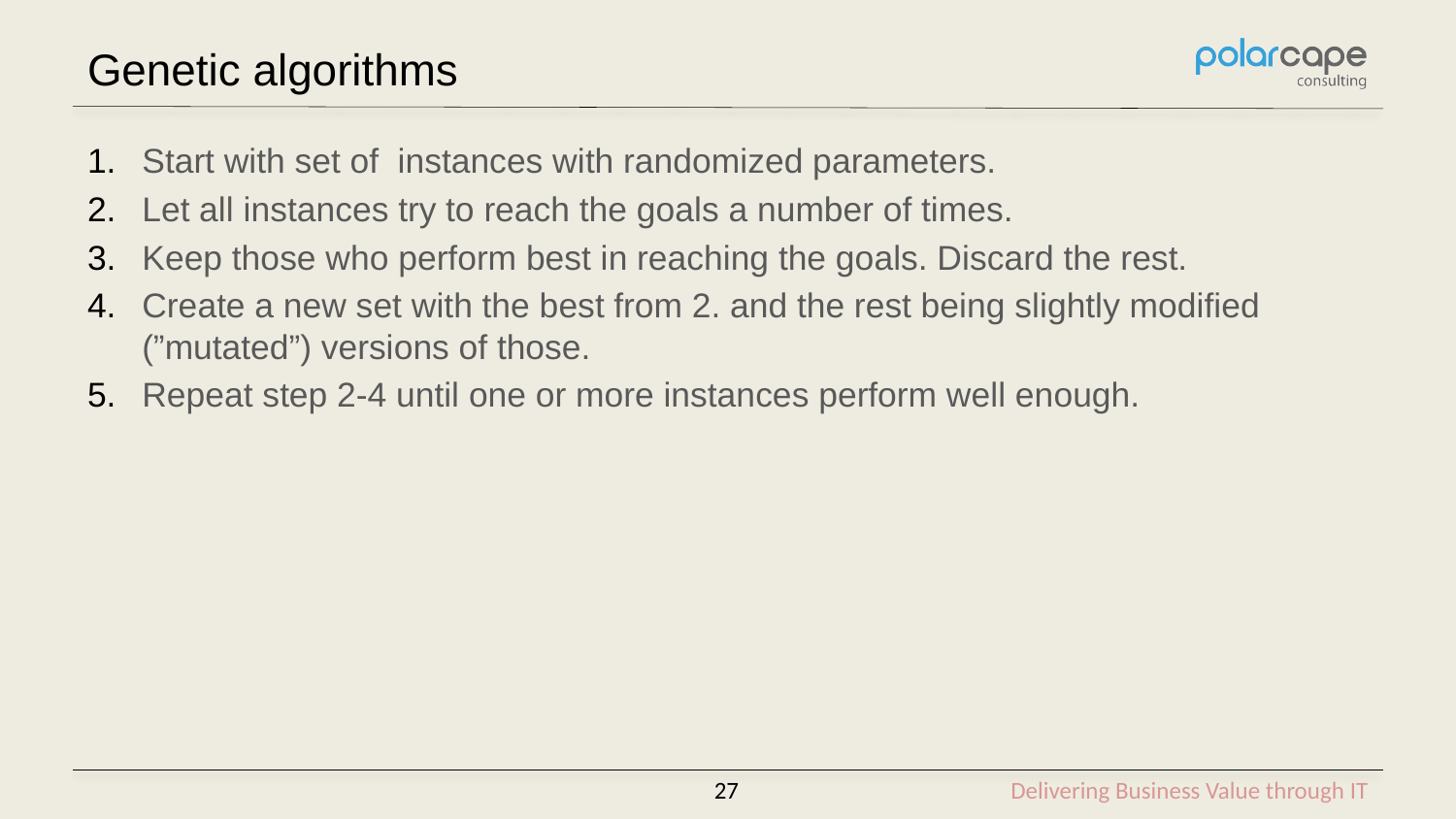

# Genetic algorithms
Start with set of  instances with randomized parameters.
Let all instances try to reach the goals a number of times.
Keep those who perform best in reaching the goals. Discard the rest.
Create a new set with the best from 2. and the rest being slightly modified (”mutated”) versions of those.
Repeat step 2-4 until one or more instances perform well enough.
27